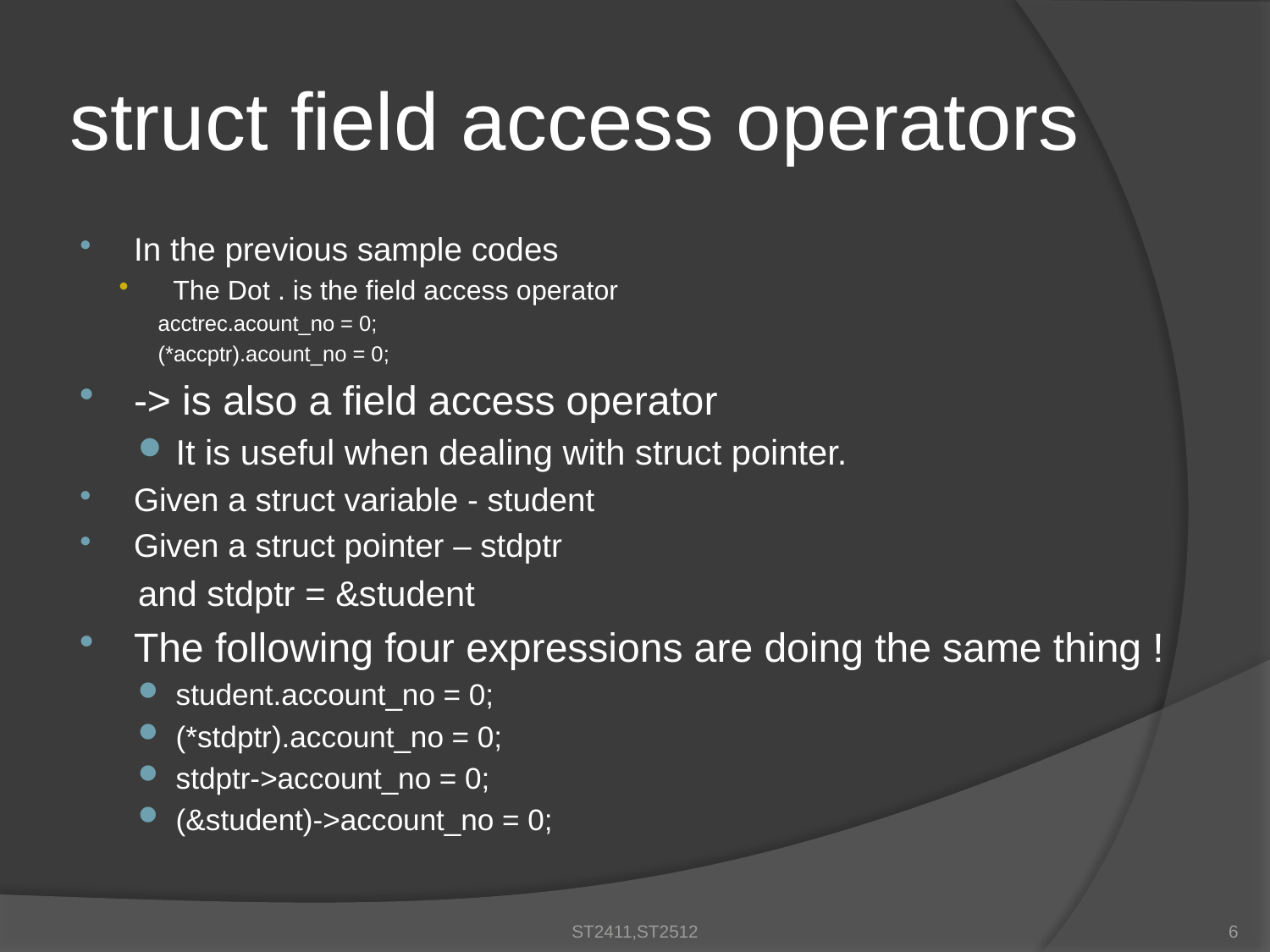

struct field access operators
In the previous sample codes
The Dot . is the field access operator
	acctrec.acount_no = 0;
	(*accptr).acount_no = 0;
-> is also a field access operator
It is useful when dealing with struct pointer.
Given a struct variable - student
Given a struct pointer – stdptr
and stdptr = &student
The following four expressions are doing the same thing !
student.account_no = 0;
(*stdptr).account_no = 0;
stdptr->account_no = 0;
(&student)->account_no = 0;

ST2411,ST2512
6